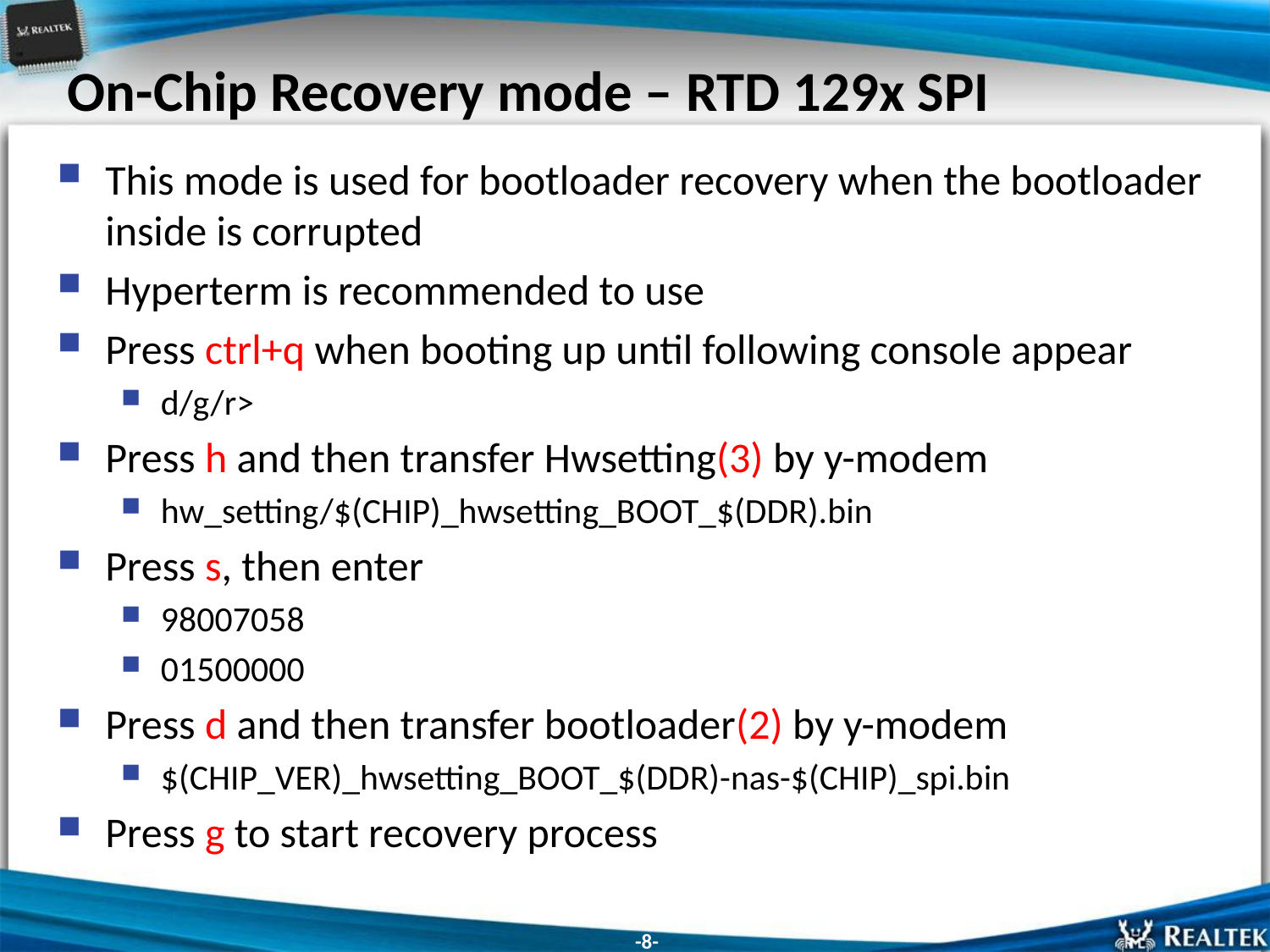

# On-Chip Recovery mode – RTD 129x SPI
This mode is used for bootloader recovery when the bootloader inside is corrupted
Hyperterm is recommended to use
Press ctrl+q when booting up until following console appear
d/g/r>
Press h and then transfer Hwsetting(3) by y-modem
hw_setting/$(CHIP)_hwsetting_BOOT_$(DDR).bin
Press s, then enter
98007058
01500000
Press d and then transfer bootloader(2) by y-modem
$(CHIP_VER)_hwsetting_BOOT_$(DDR)-nas-$(CHIP)_spi.bin
Press g to start recovery process
-8-